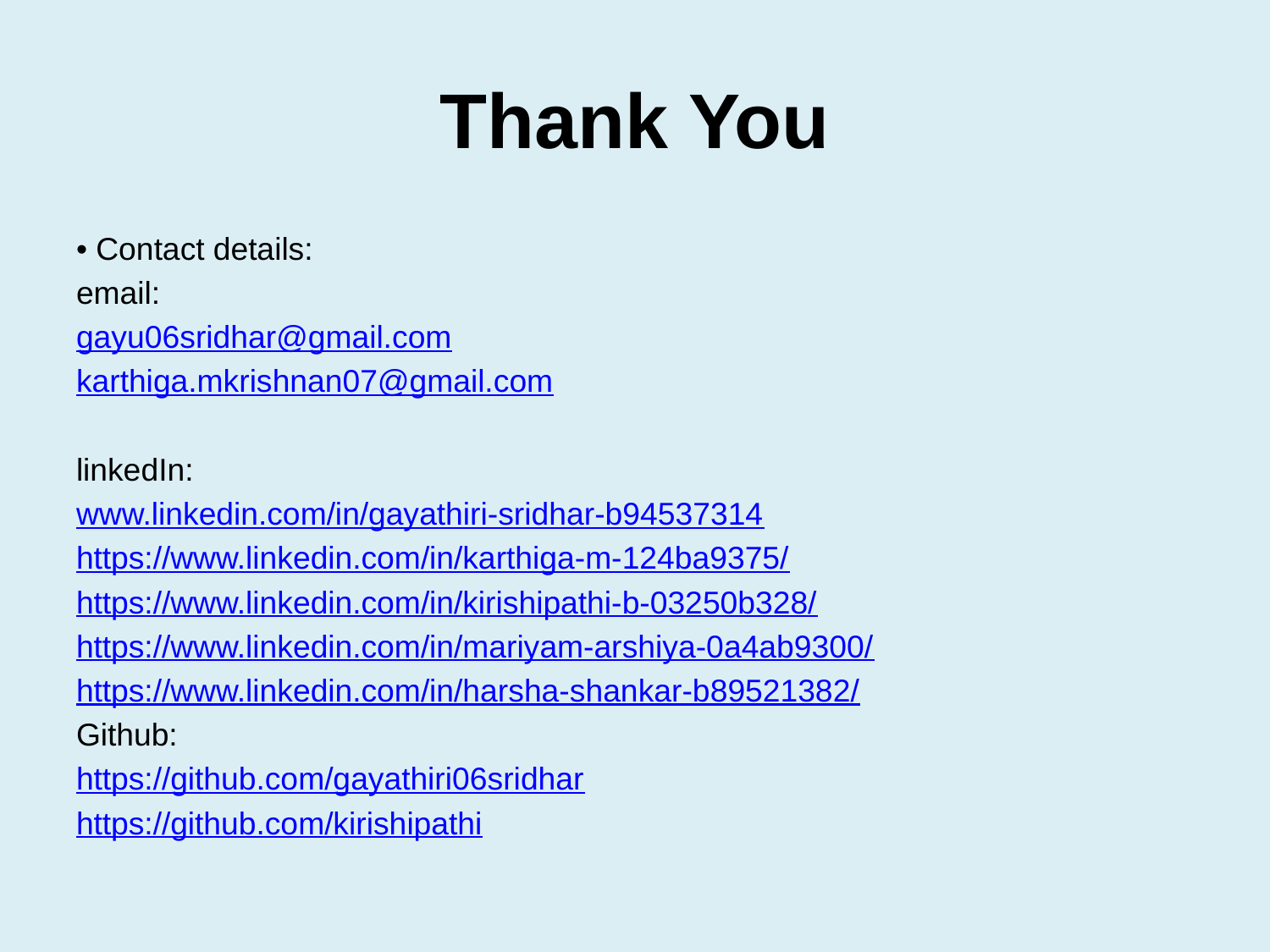

# Thank You
• Contact details:
email:
gayu06sridhar@gmail.com
karthiga.mkrishnan07@gmail.com

linkedIn:
www.linkedin.com/in/gayathiri-sridhar-b94537314
https://www.linkedin.com/in/karthiga-m-124ba9375/
https://www.linkedin.com/in/kirishipathi-b-03250b328/
https://www.linkedin.com/in/mariyam-arshiya-0a4ab9300/
https://www.linkedin.com/in/harsha-shankar-b89521382/
Github:
https://github.com/gayathiri06sridhar
https://github.com/kirishipathi